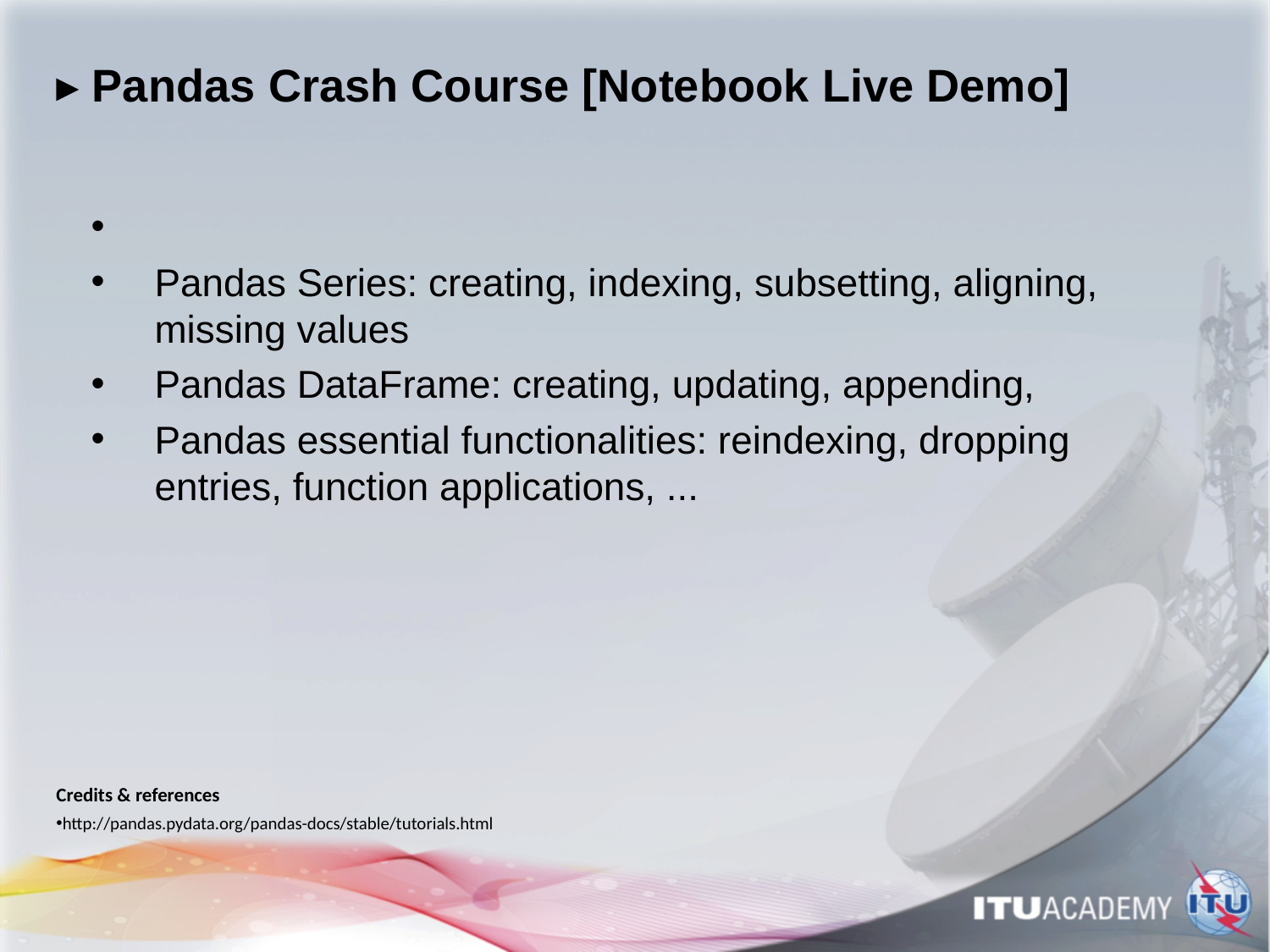

# ▸ Pandas Crash Course [Notebook Live Demo]

Pandas Series: creating, indexing, subsetting, aligning, missing values
Pandas DataFrame: creating, updating, appending,
Pandas essential functionalities: reindexing, dropping entries, function applications, ...
Credits & references
http://pandas.pydata.org/pandas-docs/stable/tutorials.html